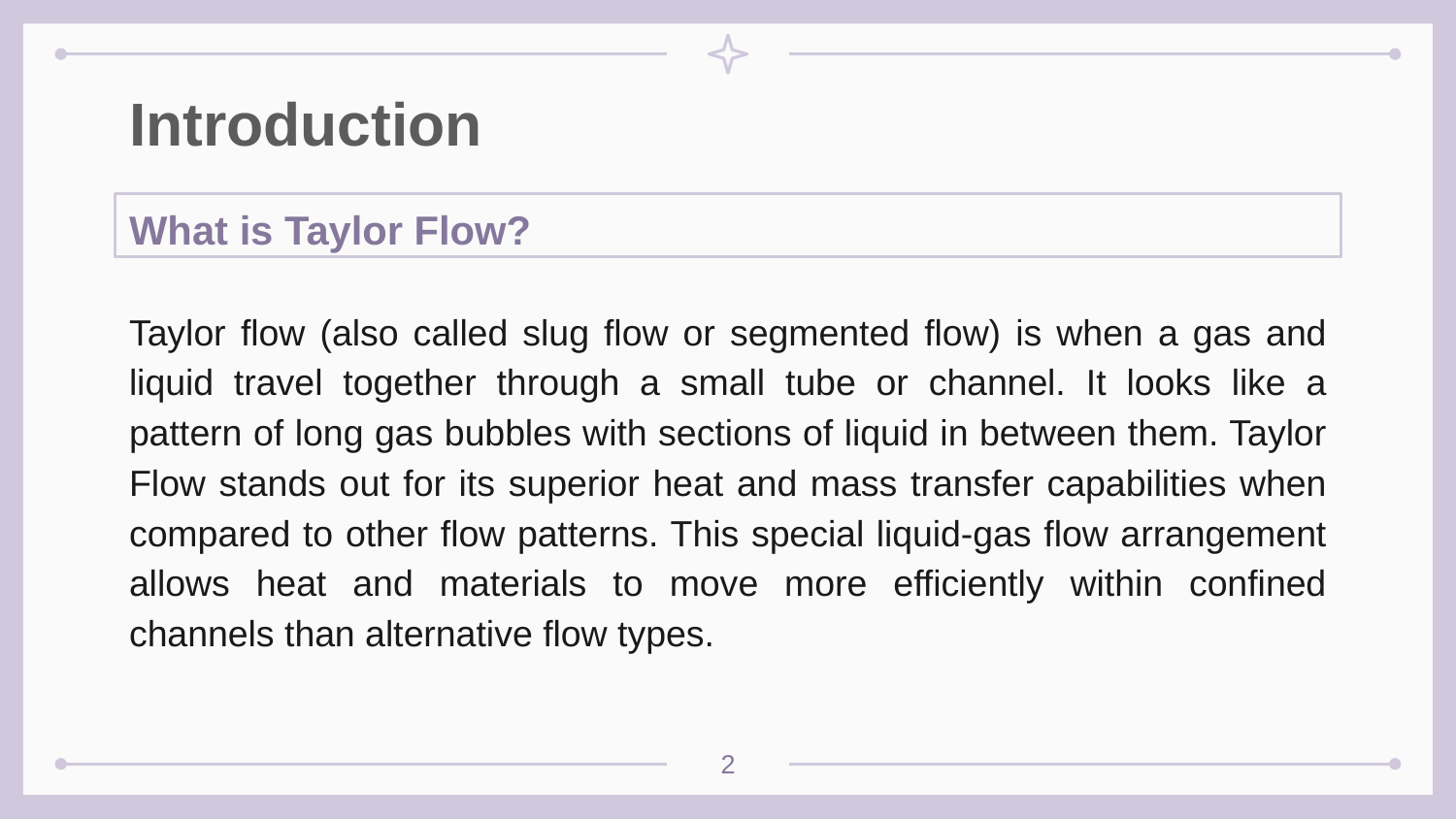

# Introduction
What is Taylor Flow?
Taylor flow (also called slug flow or segmented flow) is when a gas and liquid travel together through a small tube or channel. It looks like a pattern of long gas bubbles with sections of liquid in between them. Taylor Flow stands out for its superior heat and mass transfer capabilities when compared to other flow patterns. This special liquid-gas flow arrangement allows heat and materials to move more efficiently within confined channels than alternative flow types.

2